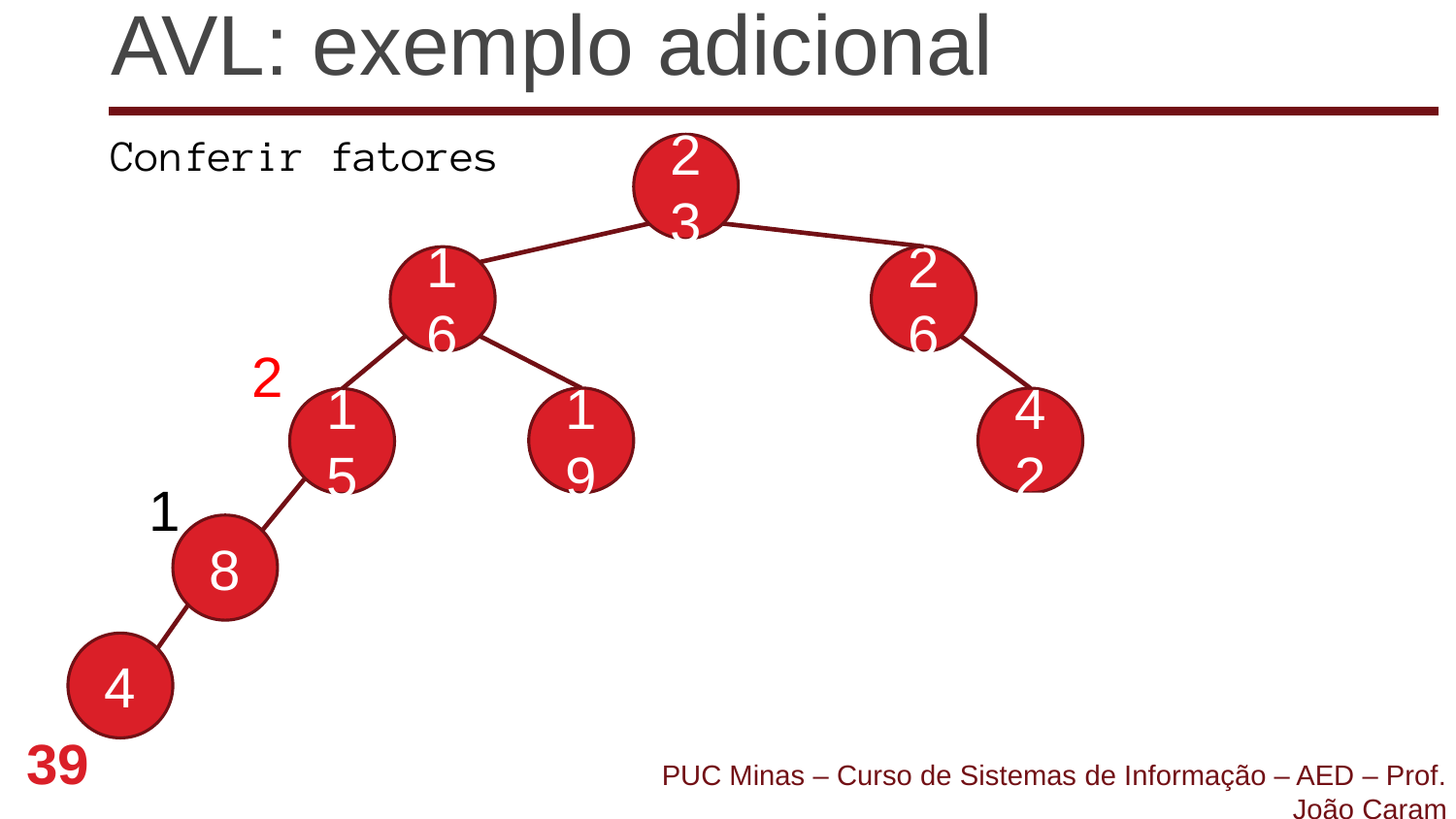

# AVL: exemplo adicional
Conferir fatores
23
26
16
2
19
42
15
1
8
4
39
PUC Minas – Curso de Sistemas de Informação – AED – Prof. João Caram